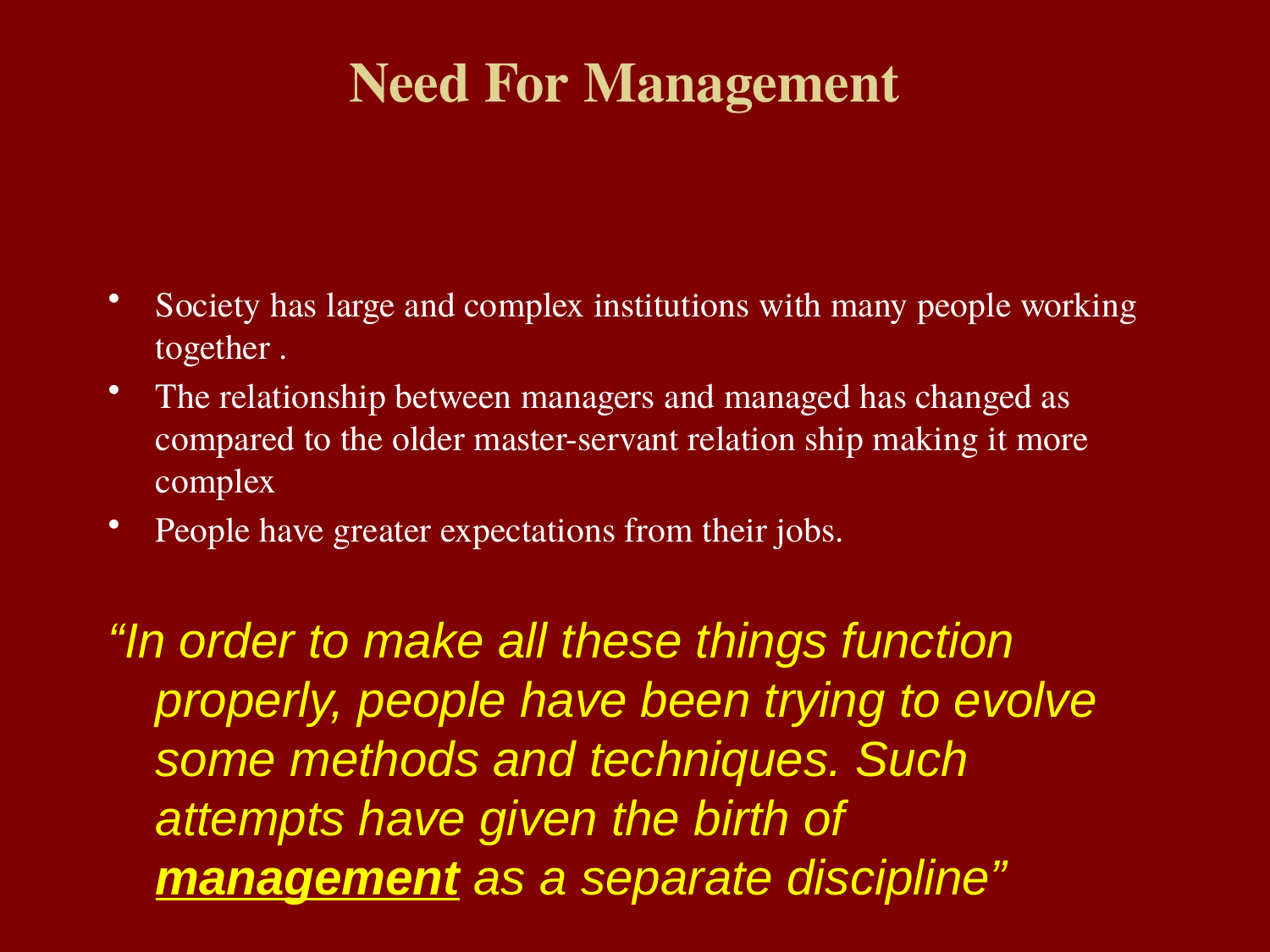

# Need For Management
Society has large and complex institutions with many people working together .
The relationship between managers and managed has changed as compared to the older master-servant relation ship making it more complex
People have greater expectations from their jobs.

“In order to make all these things function properly, people have been trying to evolve some methods and techniques. Such attempts have given the birth of management as a separate discipline”